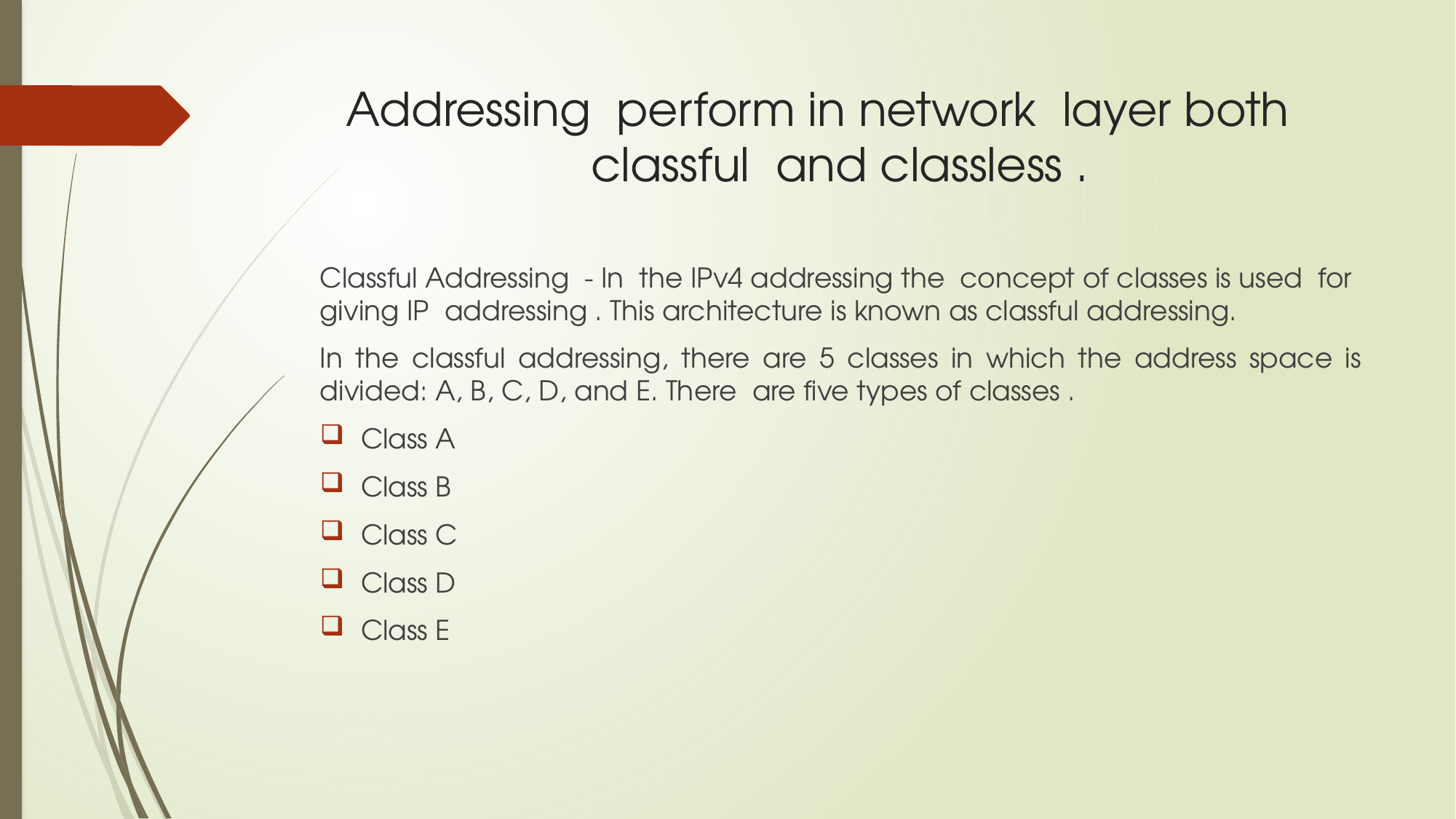

# Addressing  perform in network  layer both classful  and classless .
Classful Addressing  - In  the IPv4 addressing the  concept of classes is used  for giving IP  addressing . This architecture is known as classful addressing.
In the classful addressing, there are 5 classes in which the address space is divided: A, B, C, D, and E. There  are five types of classes .
Class A
Class B
Class C
Class D
Class E